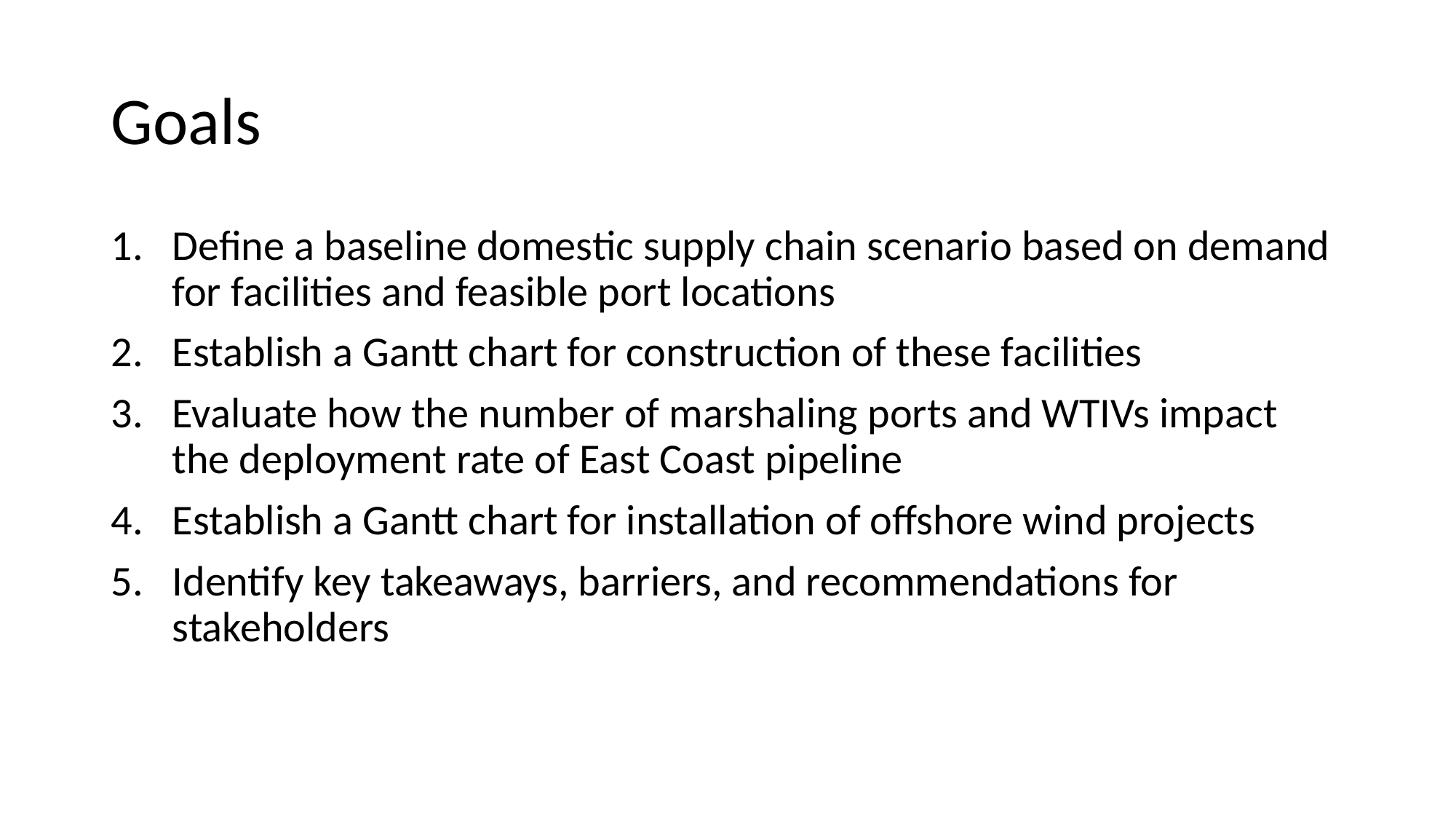

# Goals
Define a baseline domestic supply chain scenario based on demand for facilities and feasible port locations
Establish a Gantt chart for construction of these facilities
Evaluate how the number of marshaling ports and WTIVs impact the deployment rate of East Coast pipeline
Establish a Gantt chart for installation of offshore wind projects
Identify key takeaways, barriers, and recommendations for stakeholders